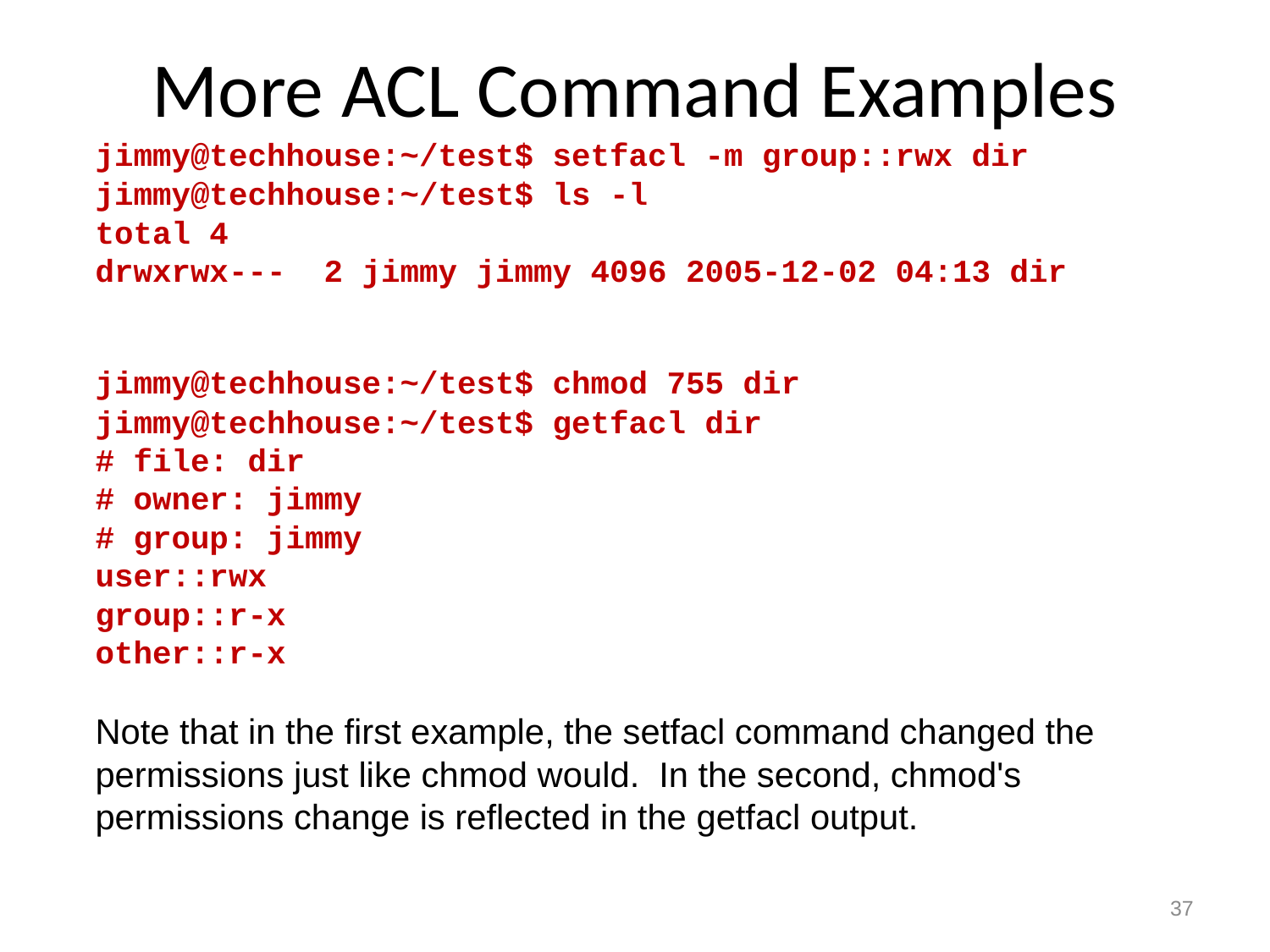

# More ACL Command Examples
jimmy@techhouse:~/test$ setfacl -m group::rwx dir
jimmy@techhouse:~/test$ ls -l
total 4
drwxrwx---  2 jimmy jimmy 4096 2005-12-02 04:13 dir

jimmy@techhouse:~/test$ chmod 755 dir
jimmy@techhouse:~/test$ getfacl dir
# file: dir
# owner: jimmy
# group: jimmy
user::rwx
group::r-x
other::r-x

Note that in the first example, the setfacl command changed the permissions just like chmod would.  In the second, chmod's permissions change is reflected in the getfacl output.

37